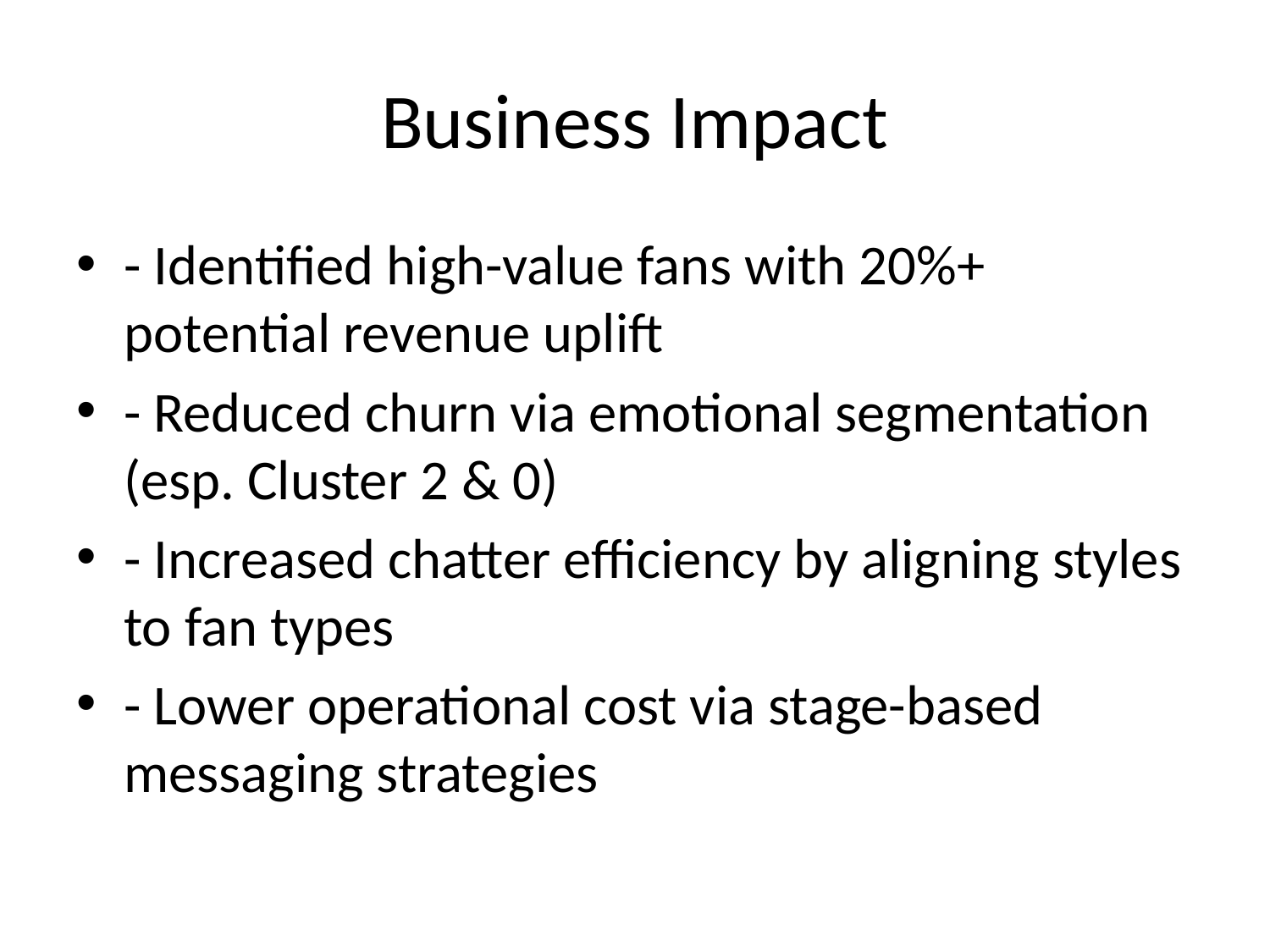

# Business Impact
- Identified high-value fans with 20%+ potential revenue uplift
- Reduced churn via emotional segmentation (esp. Cluster 2 & 0)
- Increased chatter efficiency by aligning styles to fan types
- Lower operational cost via stage-based messaging strategies